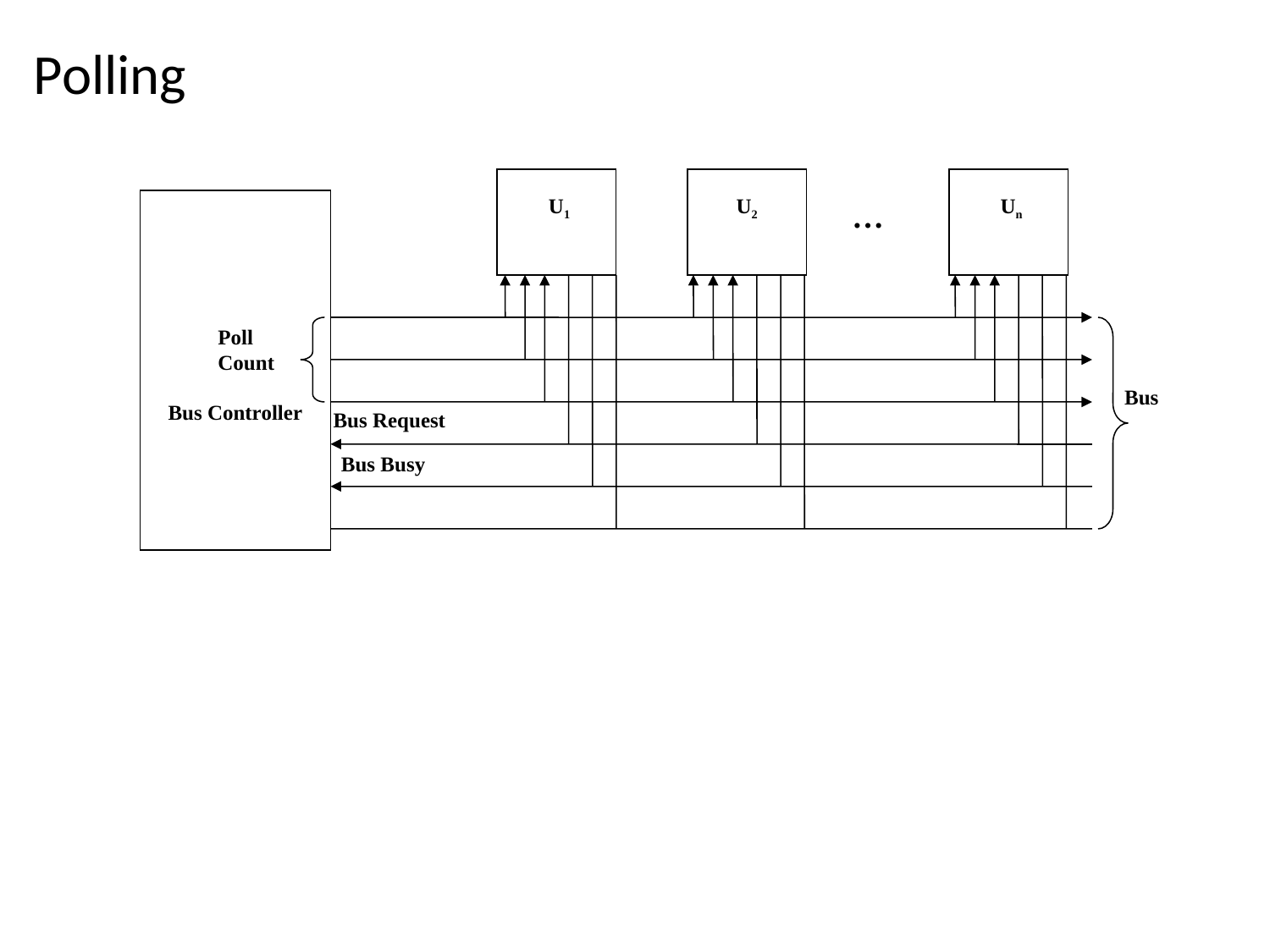

Polling

 U1

U2

 Un

Bus Controller
…

Poll
Count

Bus
Bus Request

Bus Busy